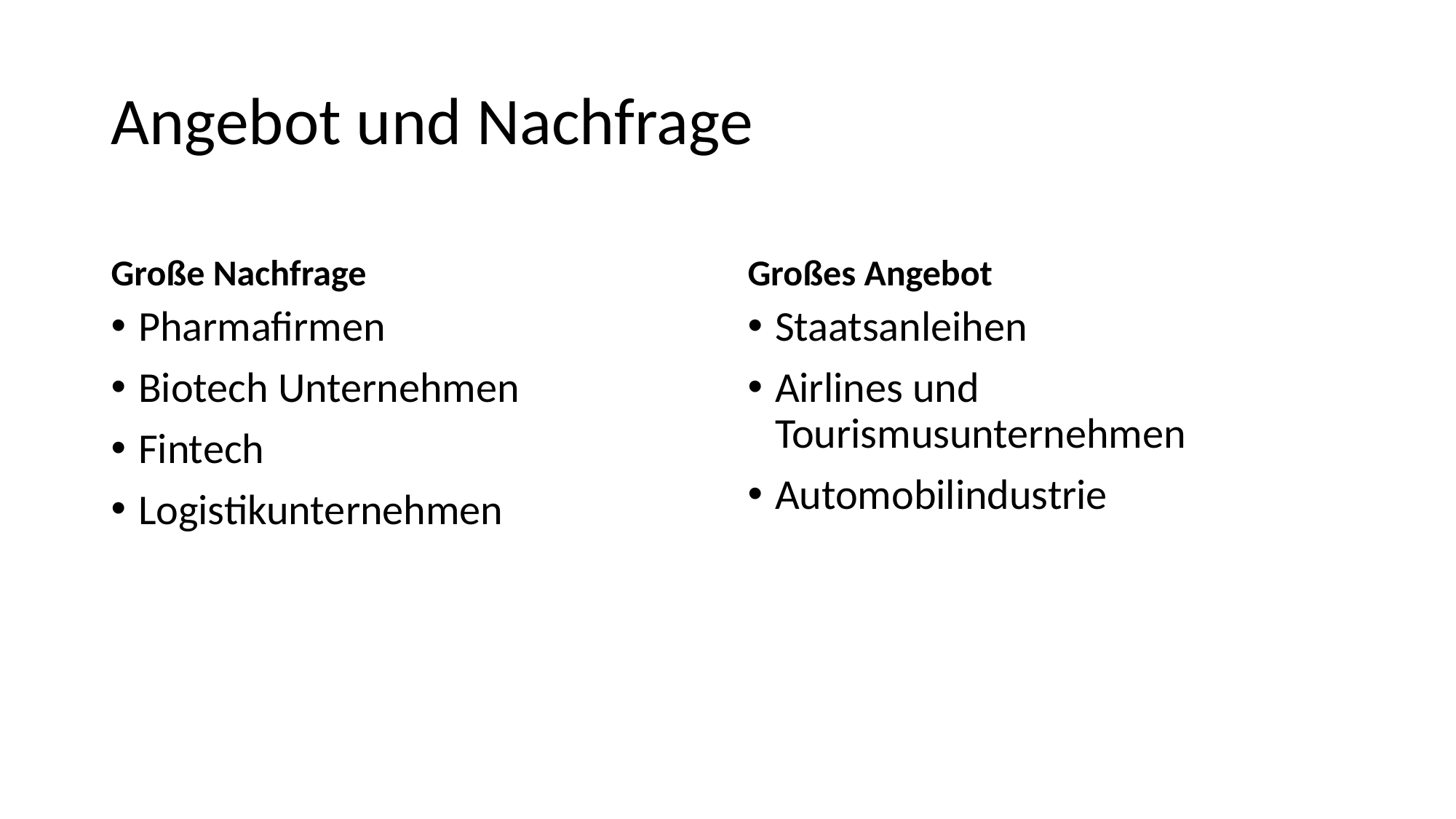

# Angebot und Nachfrage
Große Nachfrage
Großes Angebot
Pharmafirmen
Biotech Unternehmen
Fintech
Logistikunternehmen
Staatsanleihen
Airlines und Tourismusunternehmen
Automobilindustrie